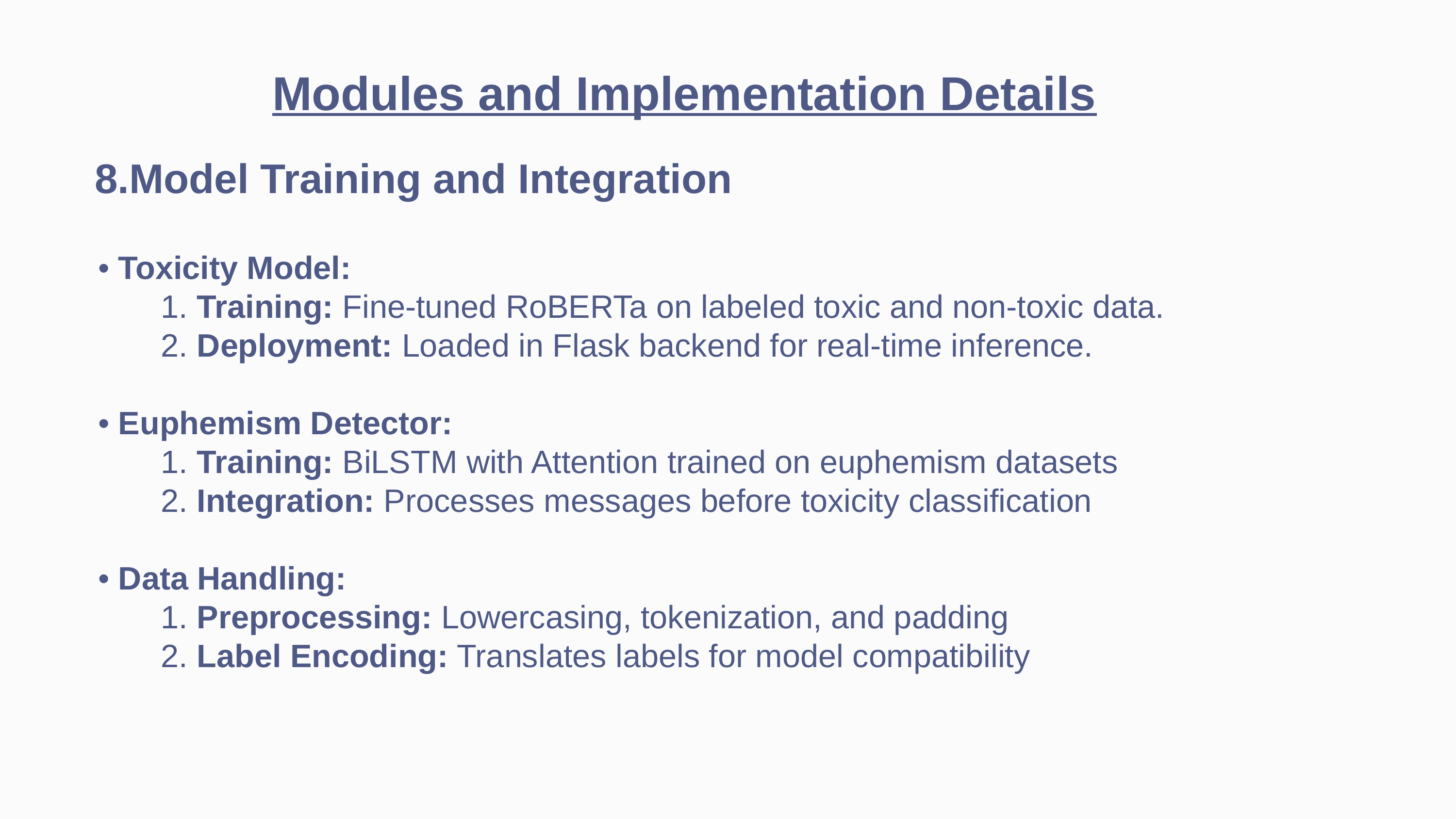

Modules and Implementation Details

8.Model Training and Integration
• Toxicity Model:
       1. Training: Fine-tuned RoBERTa on labeled toxic and non-toxic data.
       2. Deployment: Loaded in Flask backend for real-time inference.

• Euphemism Detector:
       1. Training: BiLSTM with Attention trained on euphemism datasets
       2. Integration: Processes messages before toxicity classification

• Data Handling:
       1. Preprocessing: Lowercasing, tokenization, and padding
       2. Label Encoding: Translates labels for model compatibility